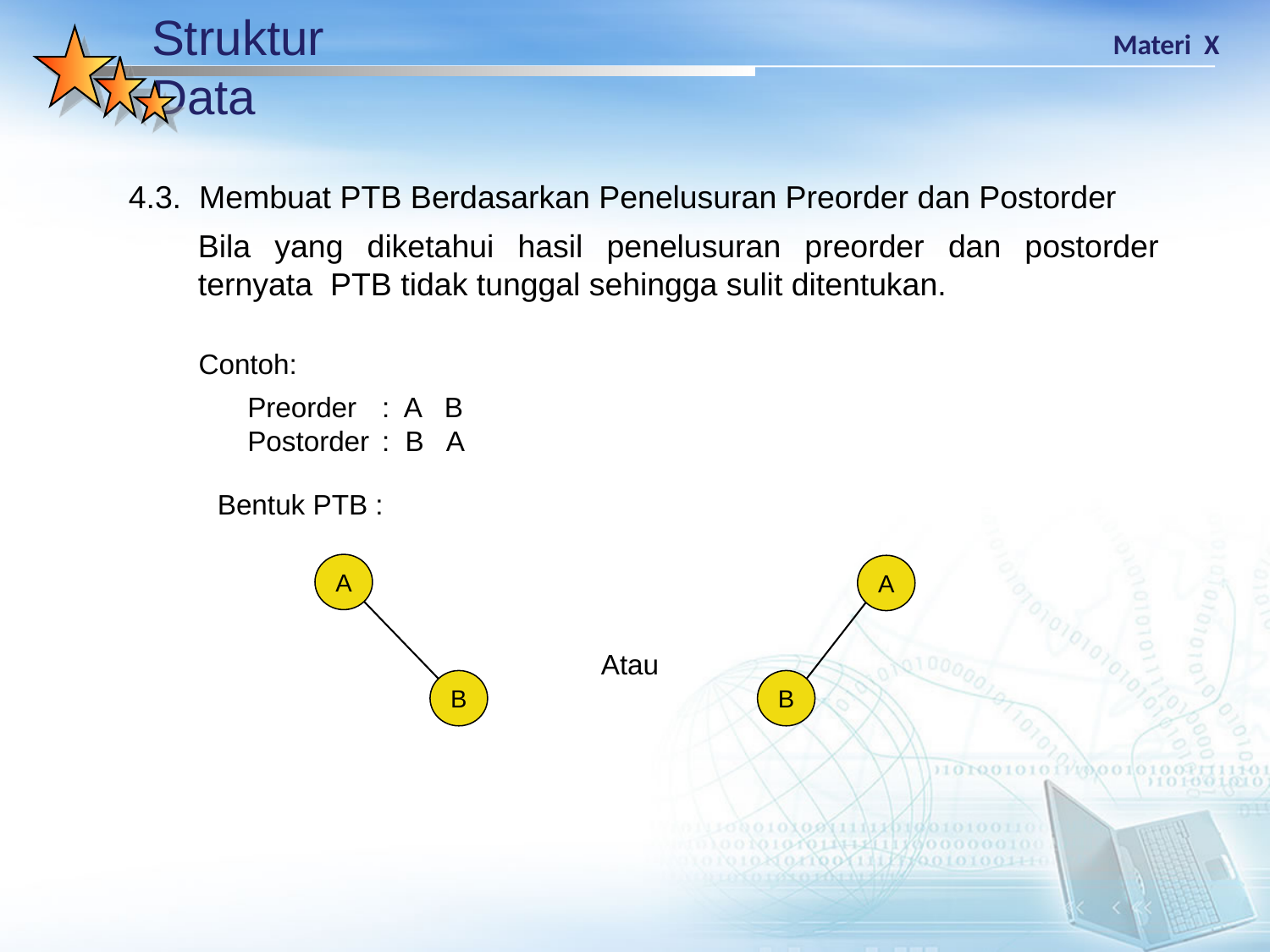

4.3.  Membuat PTB Berdasarkan Penelusuran Preorder dan Postorder
Bila yang diketahui hasil penelusuran preorder dan postorder ternyata  PTB tidak tunggal sehingga sulit ditentukan.
Contoh:
Preorder	:  A   B
Postorder	:  B   A
Bentuk PTB :
A
A
Atau
B
B